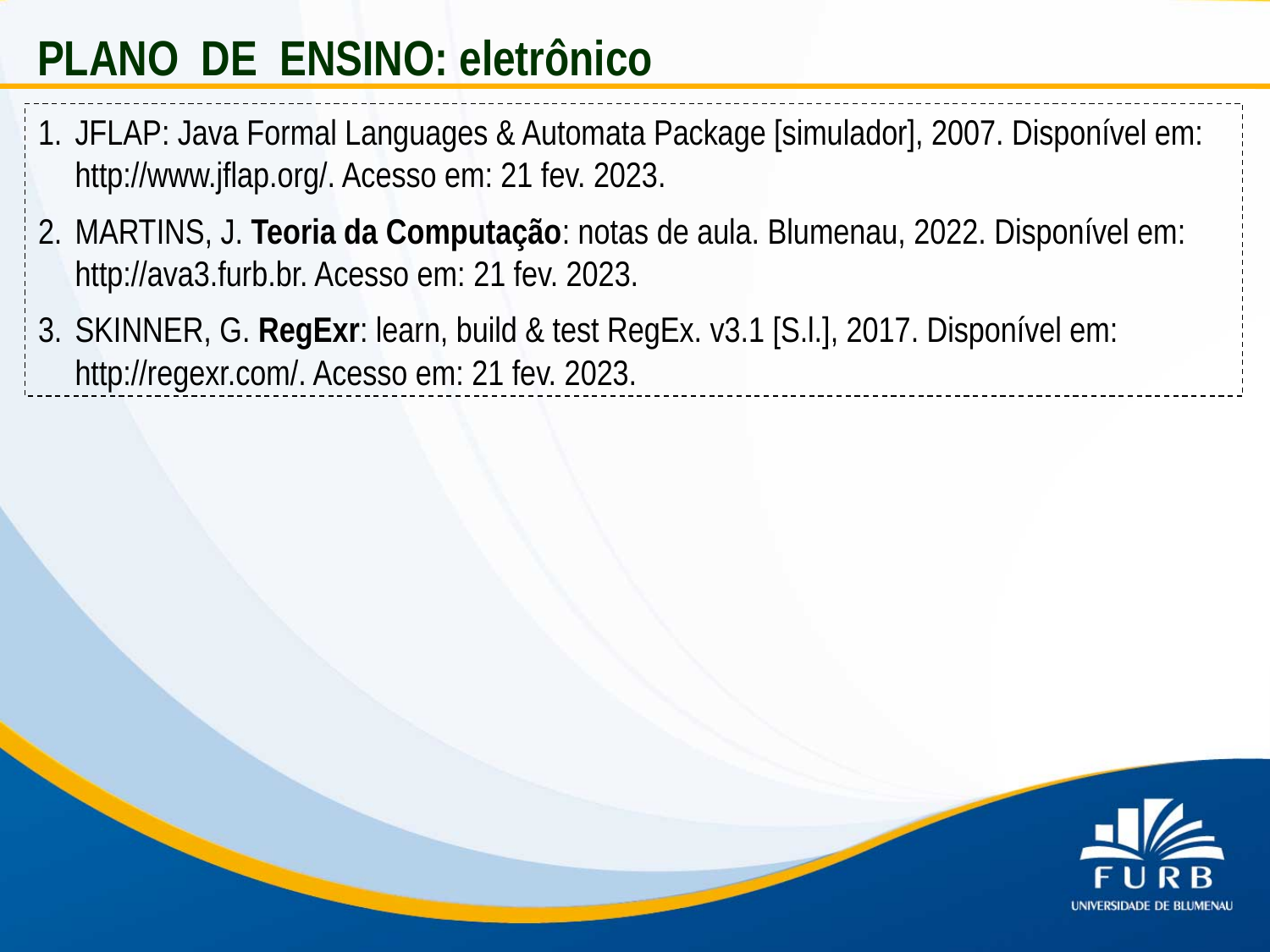

PLANO  DE  ENSINO: eletrônico

JFLAP: Java Formal Languages & Automata Package [simulador], 2007. Disponível em: http://www.jflap.org/. Acesso em: 21 fev. 2023.
MARTINS, J. Teoria da Computação: notas de aula. Blumenau, 2022. Disponível em: http://ava3.furb.br. Acesso em: 21 fev. 2023.
SKINNER, G. RegExr: learn, build & test RegEx. v3.1 [S.l.], 2017. Disponível em: http://regexr.com/. Acesso em: 21 fev. 2023.